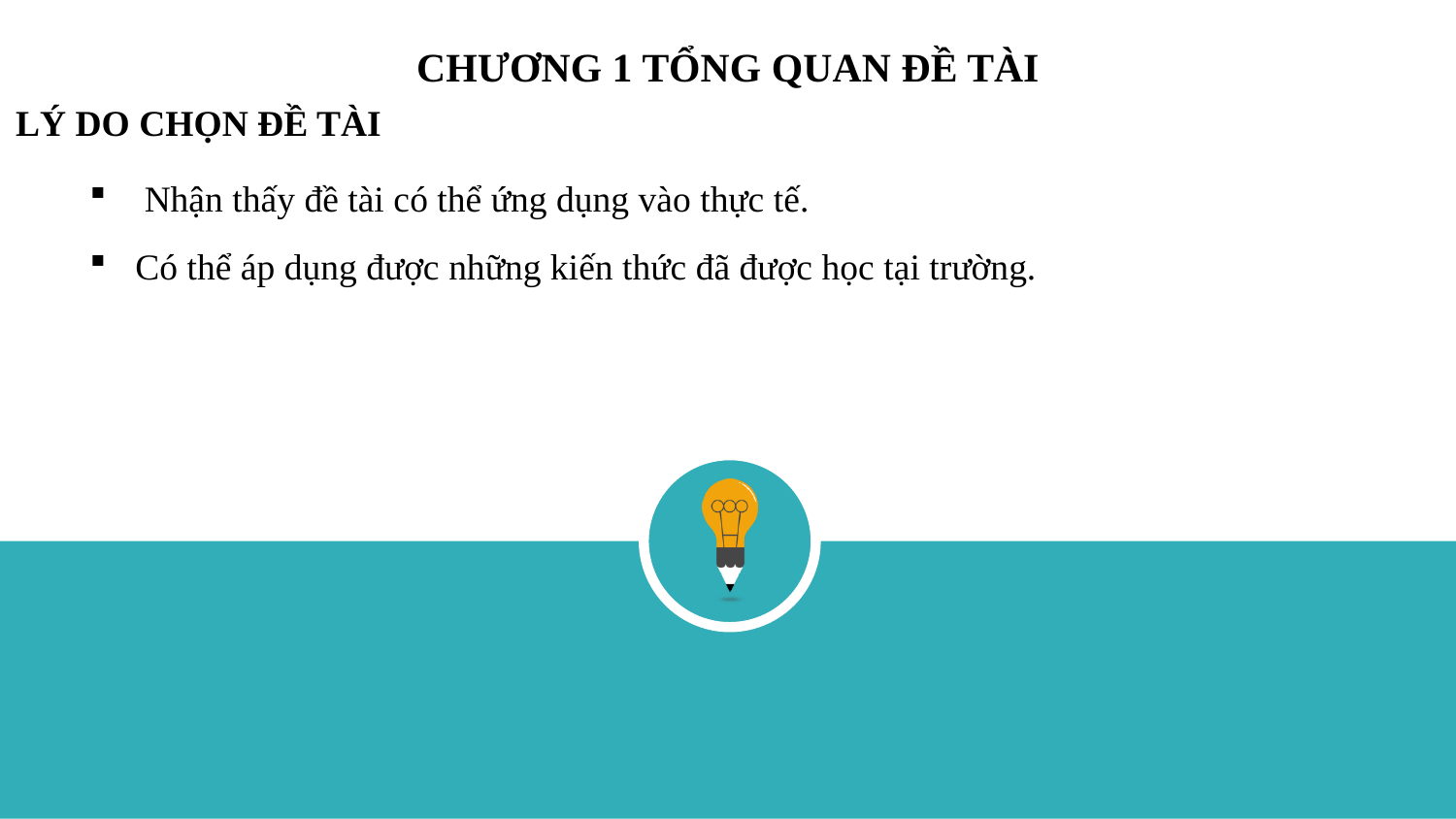

CHƯƠNG 1 TỔNG QUAN ĐỀ TÀI
LÝ DO CHỌN ĐỀ TÀI
 Nhận thấy đề tài có thể ứng dụng vào thực tế.
Có thể áp dụng được những kiến thức đã được học tại trường.